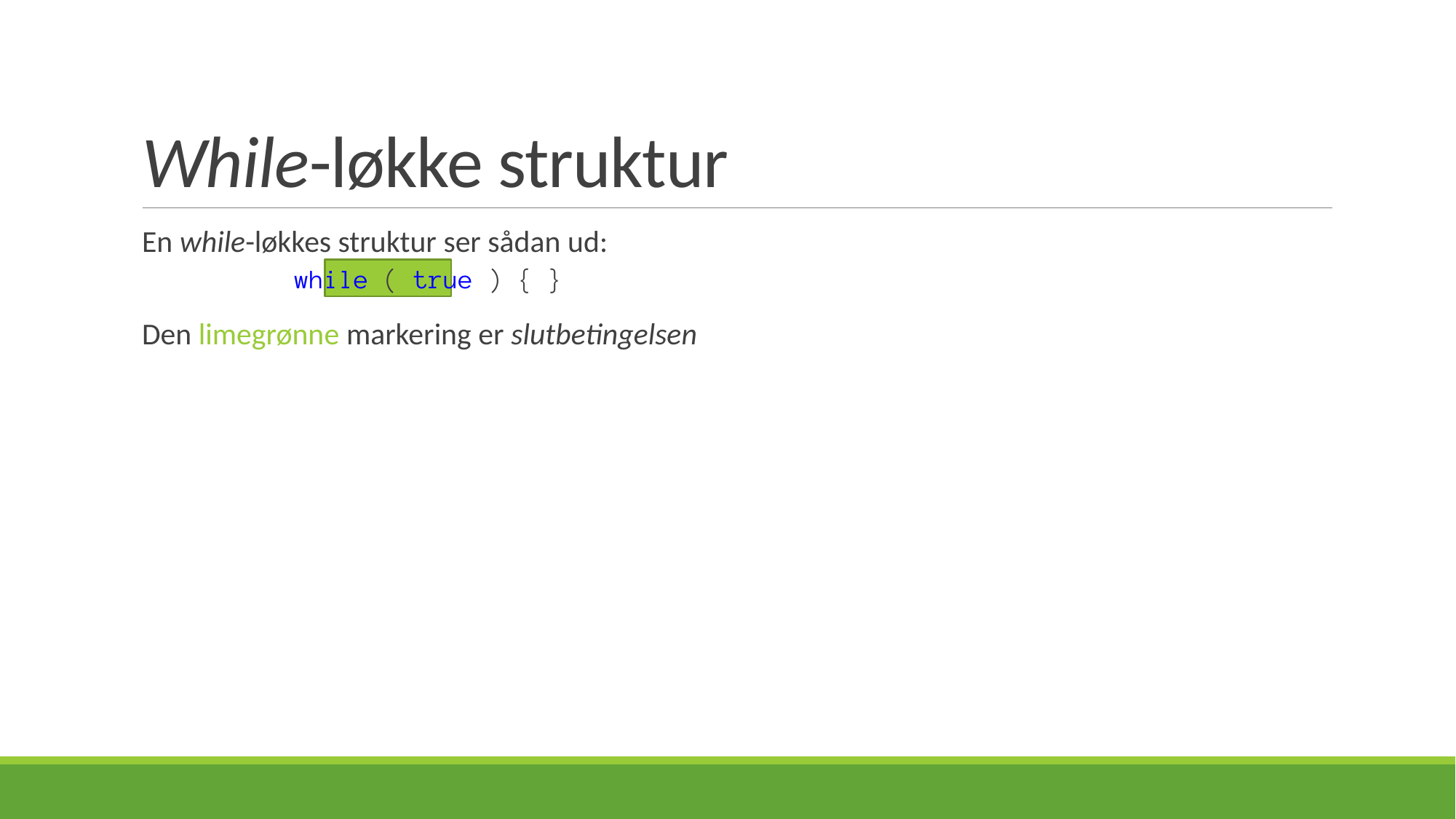

# While-løkke struktur
En while-løkkes struktur ser sådan ud:
	while ( true ) { }
Den limegrønne markering er slutbetingelsen